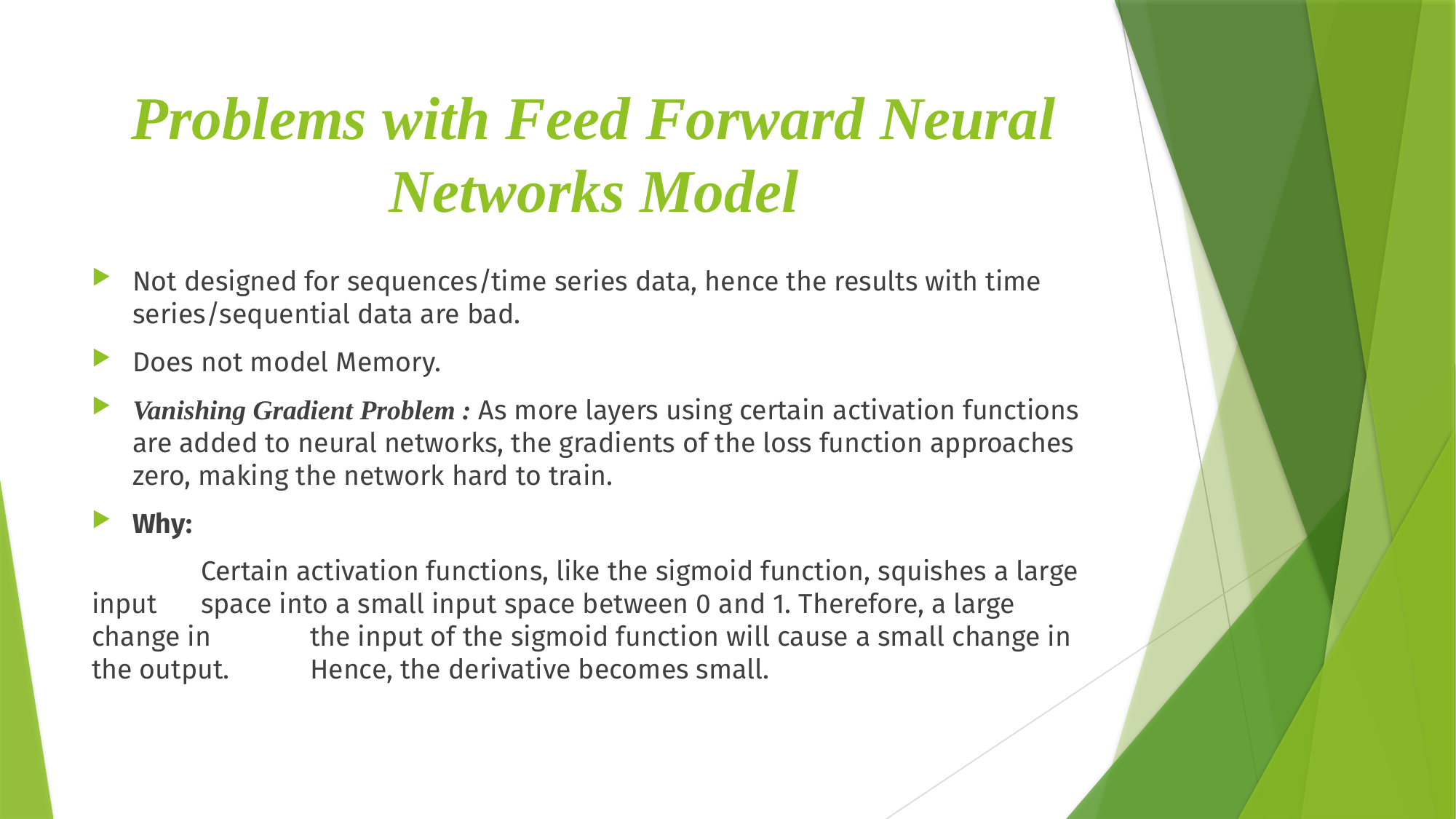

# Problems with Feed Forward Neural Networks Model
Not designed for sequences/time series data, hence the results with time series/sequential data are bad.
Does not model Memory.
Vanishing Gradient Problem : As more layers using certain activation functions are added to neural networks, the gradients of the loss function approaches zero, making the network hard to train.
Why:
	Certain activation functions, like the sigmoid function, squishes a large input 	space into a small input space between 0 and 1. Therefore, a large change in 	the input of the sigmoid function will cause a small change in the output. 	Hence, the derivative becomes small.